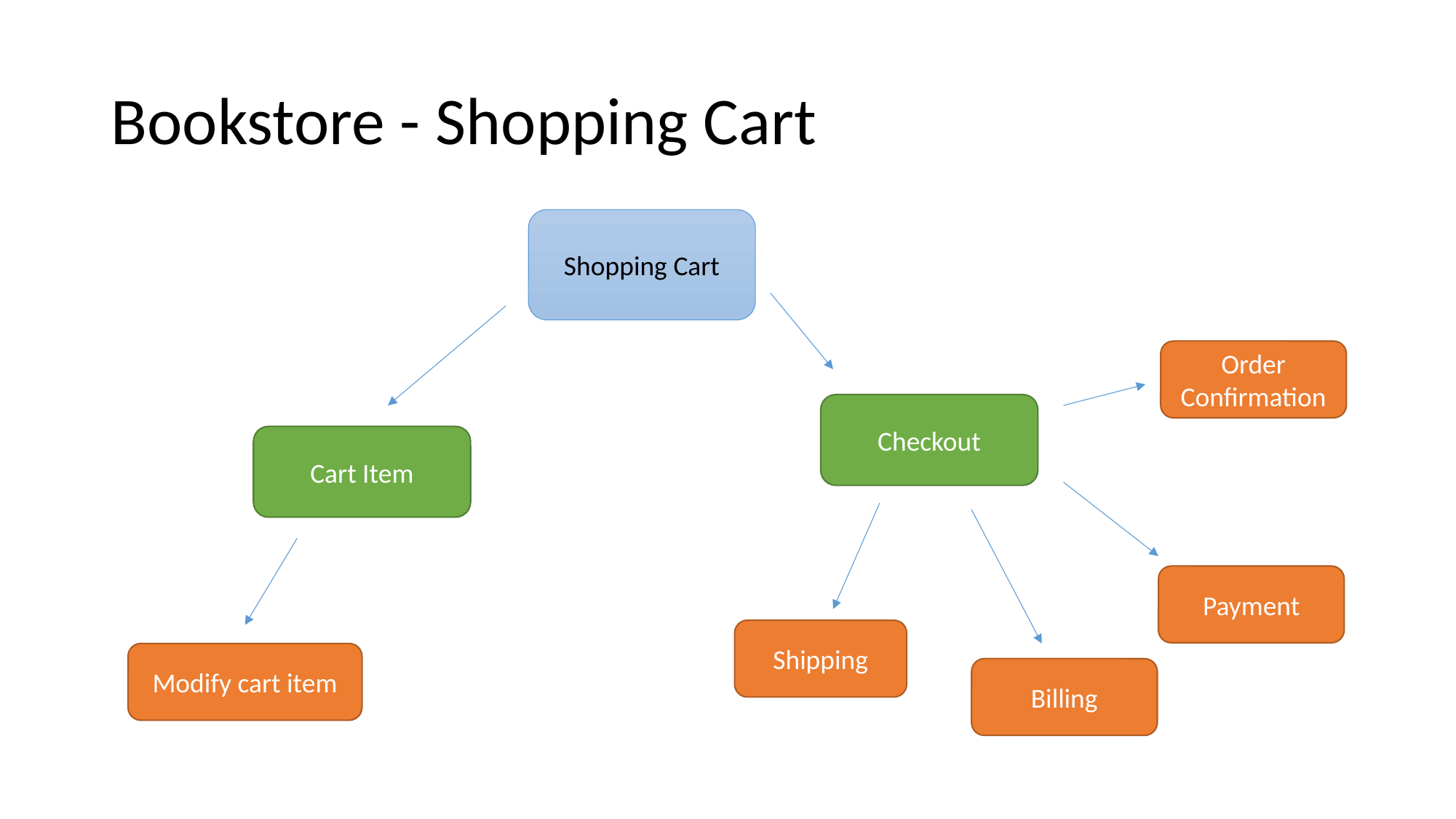

# Bookstore - Shopping Cart
Shopping Cart
Order Confirmation
Checkout
Cart Item
Payment
Shipping
Modify cart item
Billing